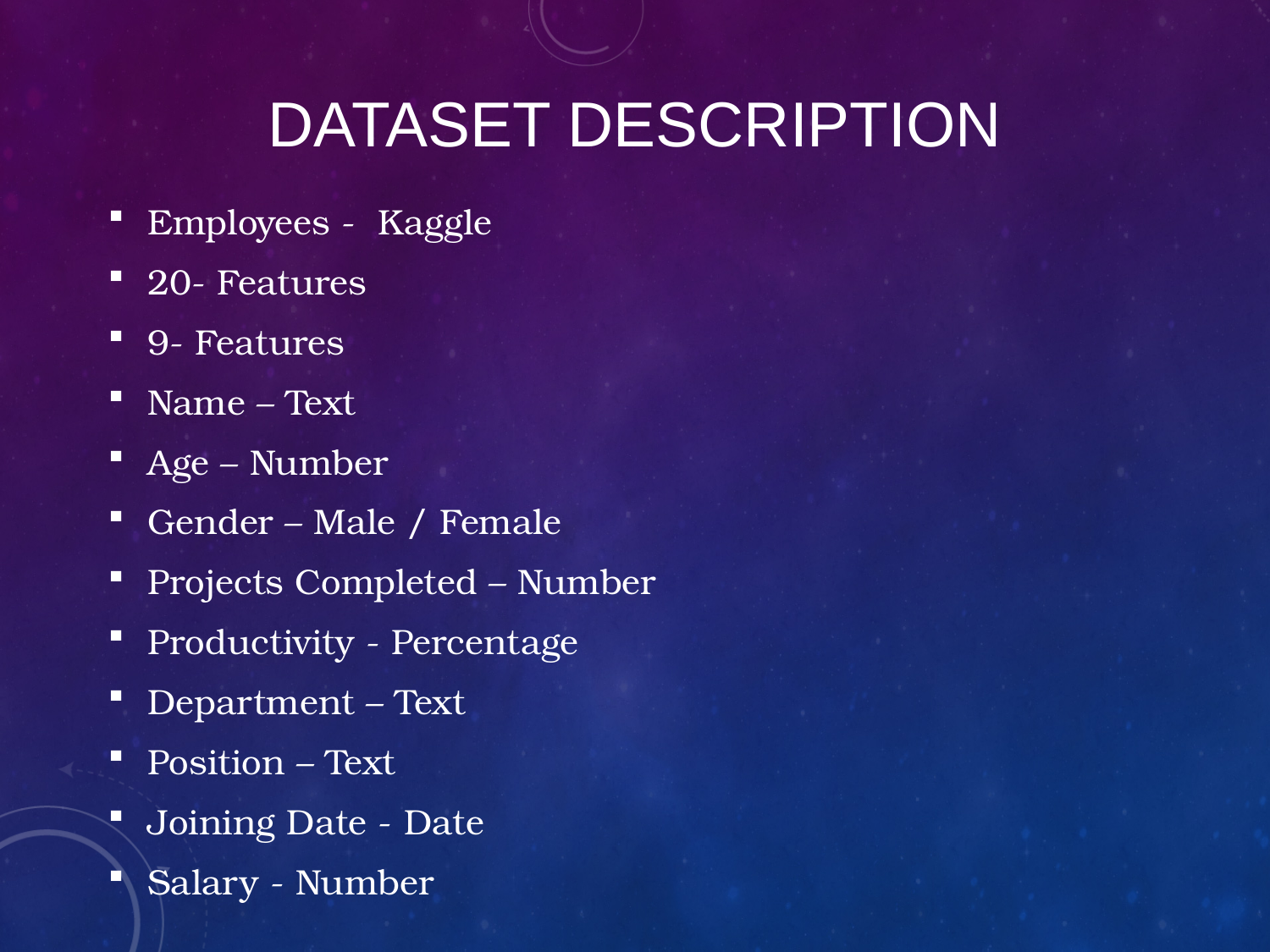

# DATASET DESCRIPTION
Employees -  Kaggle
20- Features
9- Features
Name – Text
Age – Number
Gender – Male / Female
Projects Completed – Number
Productivity - Percentage
Department – Text
Position – Text
Joining Date - Date
Salary - Number